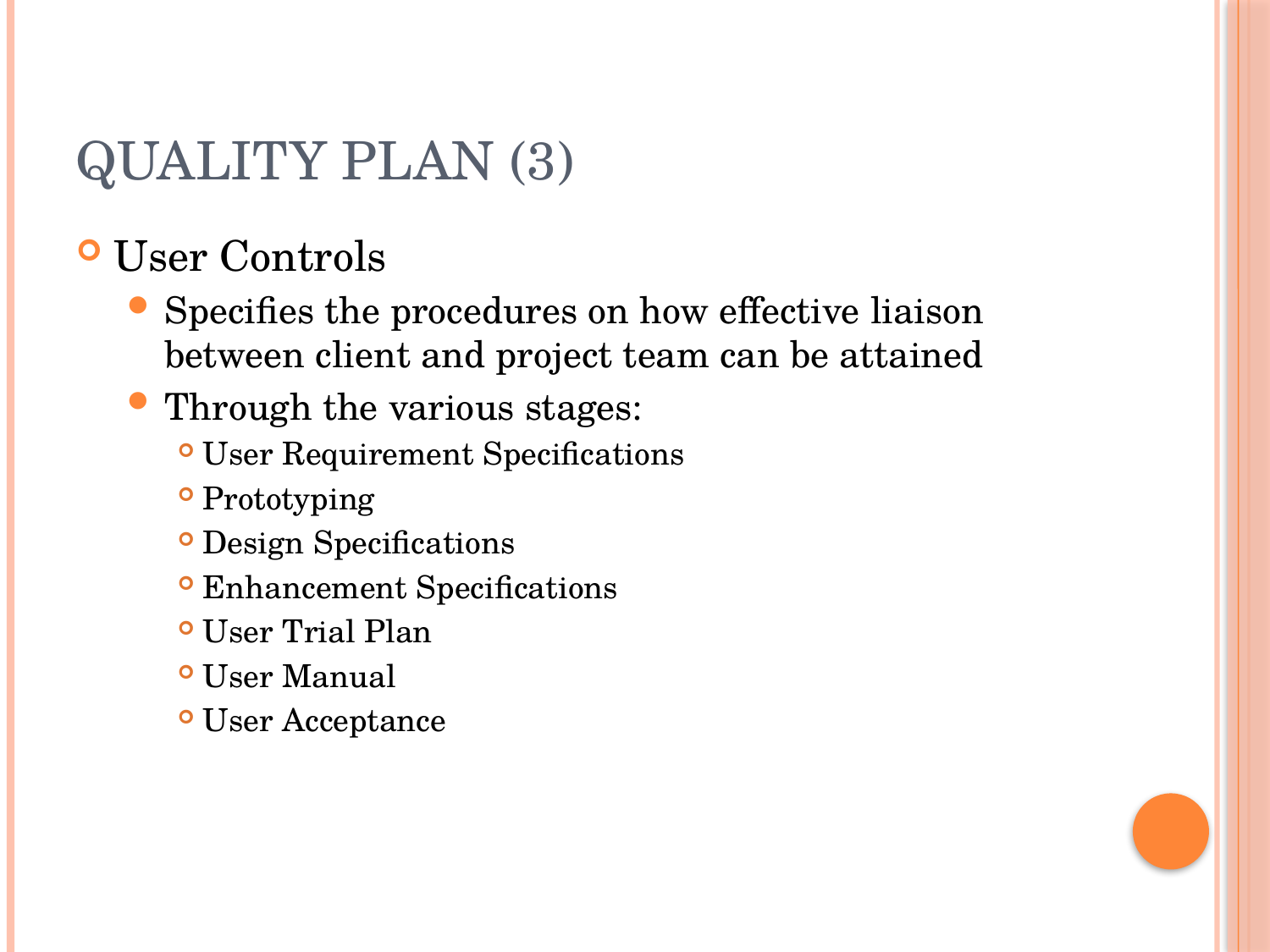

# Quality Plan (3)
User Controls
Specifies the procedures on how effective liaison between client and project team can be attained
Through the various stages:
User Requirement Specifications
Prototyping
Design Specifications
Enhancement Specifications
User Trial Plan
User Manual
User Acceptance